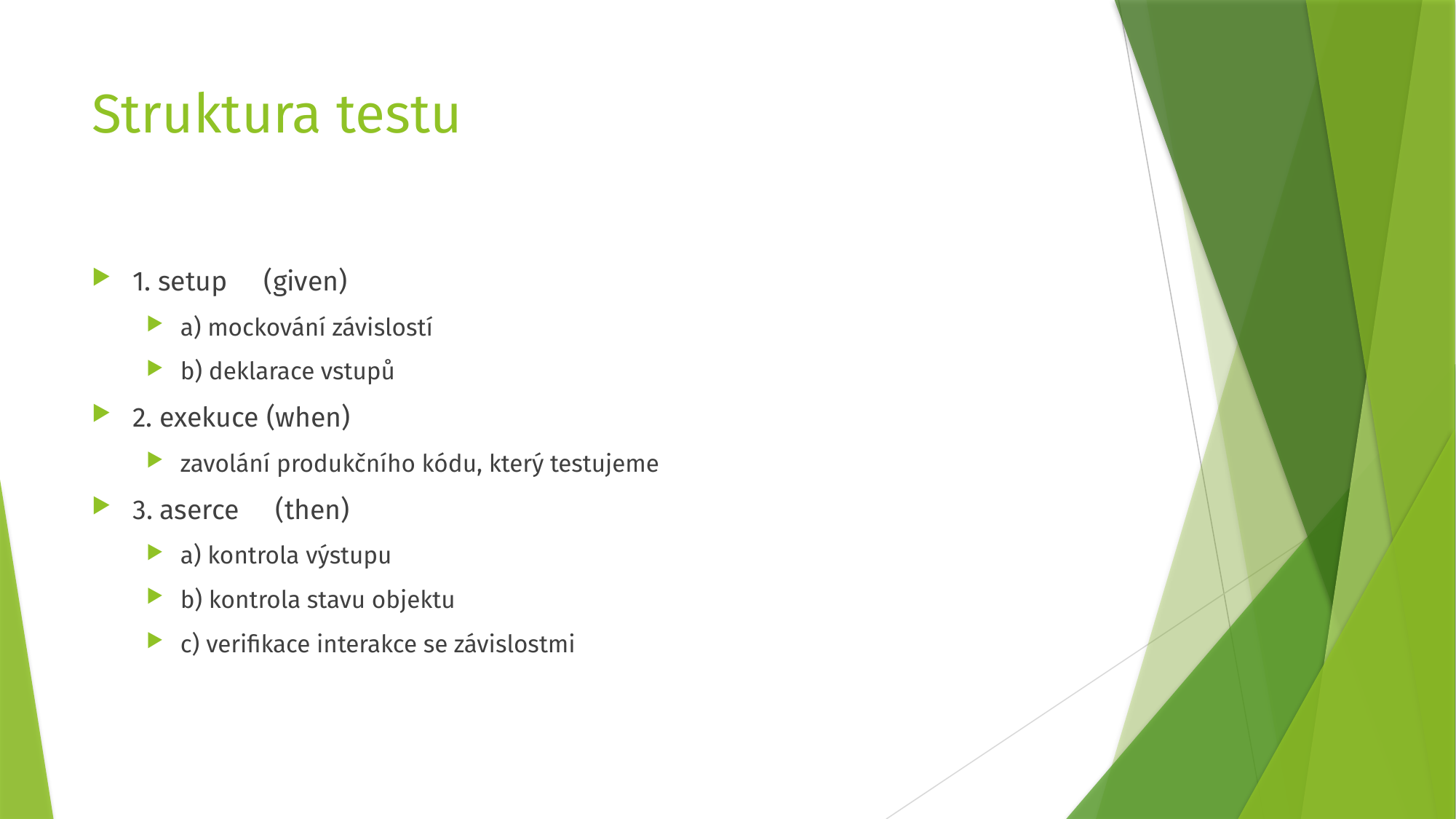

# Struktura testu
1. setup     (given)
a) mockování závislostí
b) deklarace vstupů
2. exekuce (when)
zavolání produkčního kódu, který testujeme
3. aserce     (then)
a) kontrola výstupu
b) kontrola stavu objektu
c) verifikace interakce se závislostmi